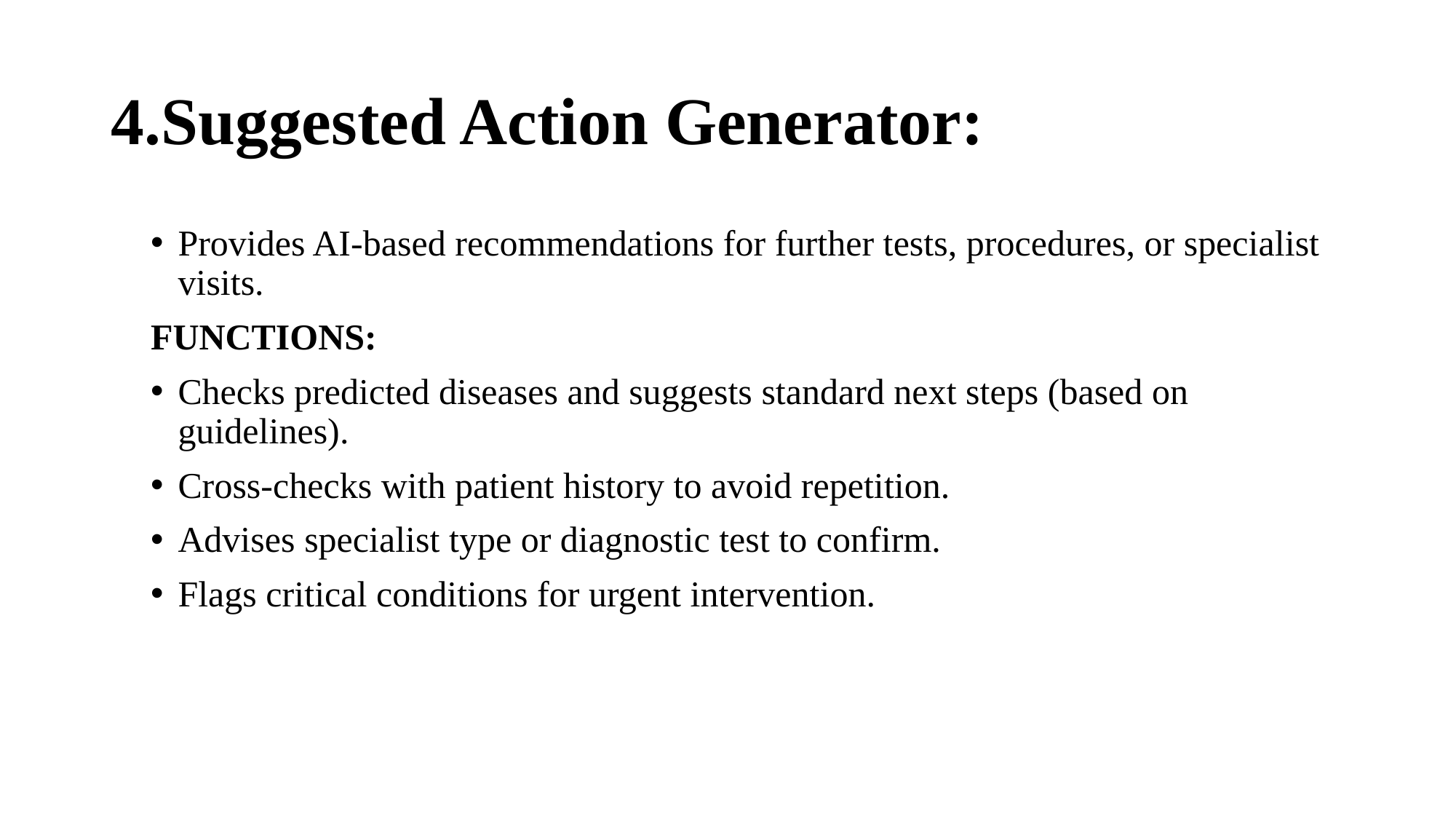

# 4.Suggested Action Generator:
Provides AI-based recommendations for further tests, procedures, or specialist visits.
FUNCTIONS:
Checks predicted diseases and suggests standard next steps (based on guidelines).
Cross-checks with patient history to avoid repetition.
Advises specialist type or diagnostic test to confirm.
Flags critical conditions for urgent intervention.